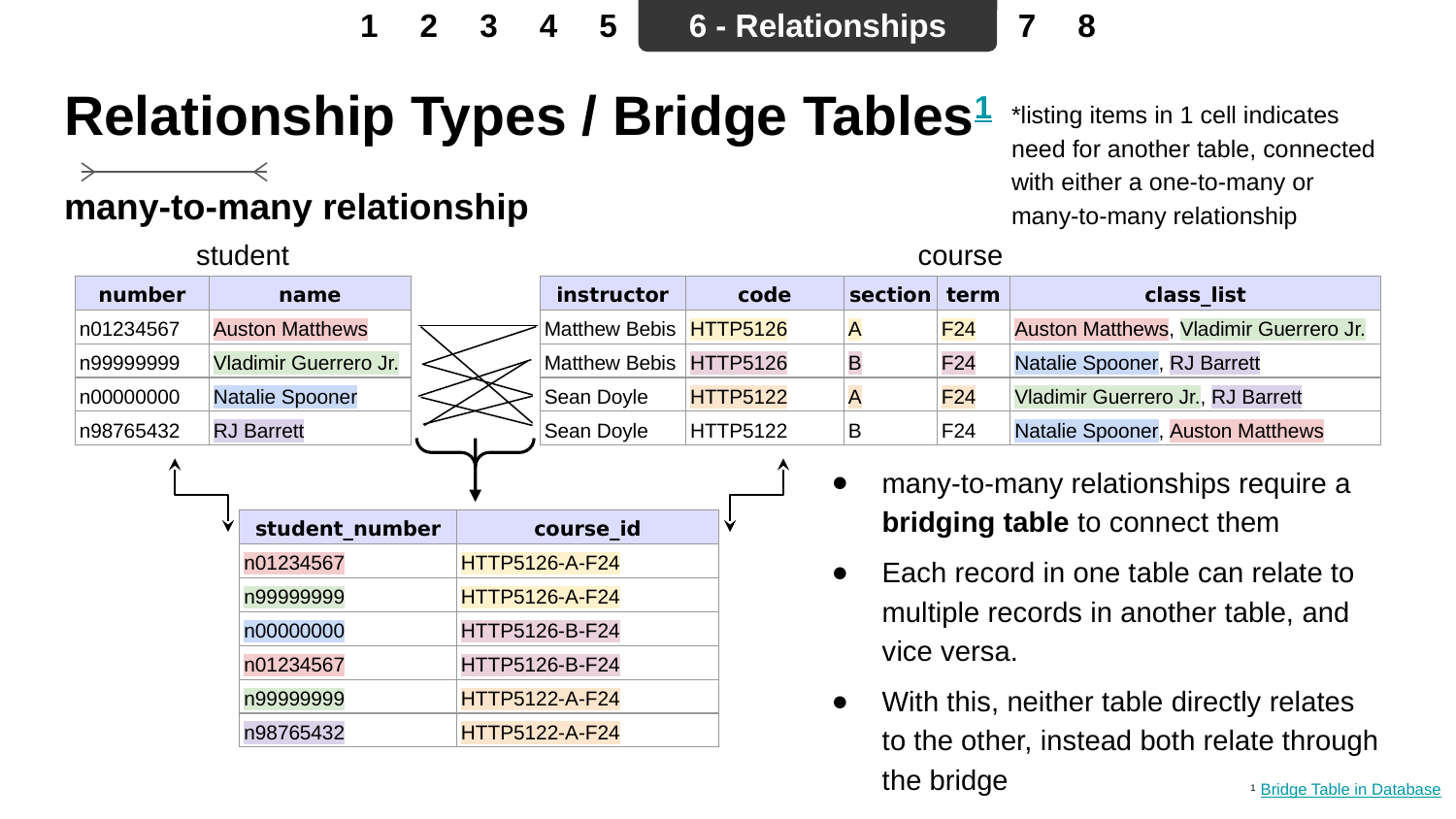

1
2
3
4
5
6 - Relationships
7
8

# Relationship Types / Bridge Tables1
*listing items in 1 cell indicates need for another table, connected with either a one-to-many or many-to-many relationship
many-to-many relationship
student
course
| number | name |
| --- | --- |
| n01234567 | Auston Matthews |
| n99999999 | Vladimir Guerrero Jr. |
| n00000000 | Natalie Spooner |
| n98765432 | RJ Barrett |
| instructor | code | section | term | class\_list |
| --- | --- | --- | --- | --- |
| Matthew Bebis | HTTP5126 | A | F24 | Auston Matthews, Vladimir Guerrero Jr. |
| Matthew Bebis | HTTP5126 | B | F24 | Natalie Spooner, RJ Barrett |
| Sean Doyle | HTTP5122 | A | F24 | Vladimir Guerrero Jr., RJ Barrett |
| Sean Doyle | HTTP5122 | B | F24 | Natalie Spooner, Auston Matthews |
| instructor | code | section | term |
| --- | --- | --- | --- |
| Matthew Bebis | HTTP5126 | A | F24 |
| Matthew Bebis | HTTP5126 | B | F24 |
| Sean Doyle | HTTP5122 | A | F24 |
| Sean Doyle | HTTP5122 | B | F24 |

many-to-many relationships require a bridging table to connect them
Each record in one table can relate to multiple records in another table, and vice versa.
With this, neither table directly relates to the other, instead both relate through the bridge
| student\_number | course\_id |
| --- | --- |
| n01234567 | HTTP5126-A-F24 |
| n99999999 | HTTP5126-A-F24 |
| n00000000 | HTTP5126-B-F24 |
| n01234567 | HTTP5126-B-F24 |
| n99999999 | HTTP5122-A-F24 |
| n98765432 | HTTP5122-A-F24 |
1 Bridge Table in Database